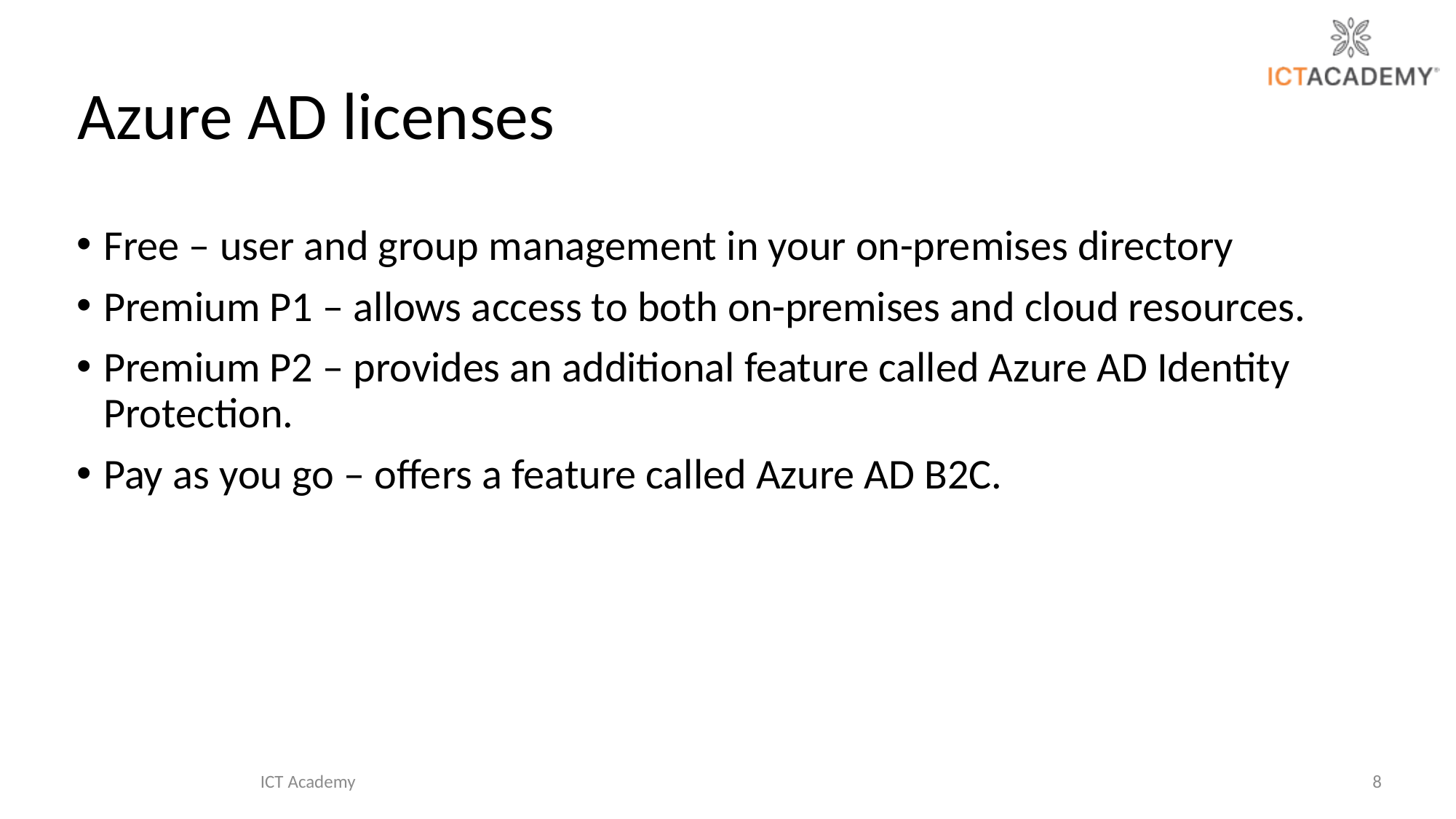

# Azure AD licenses
Free – user and group management in your on-premises directory
Premium P1 – allows access to both on-premises and cloud resources.
Premium P2 – provides an additional feature called Azure AD Identity Protection.
Pay as you go – offers a feature called Azure AD B2C.

ICT Academy
8